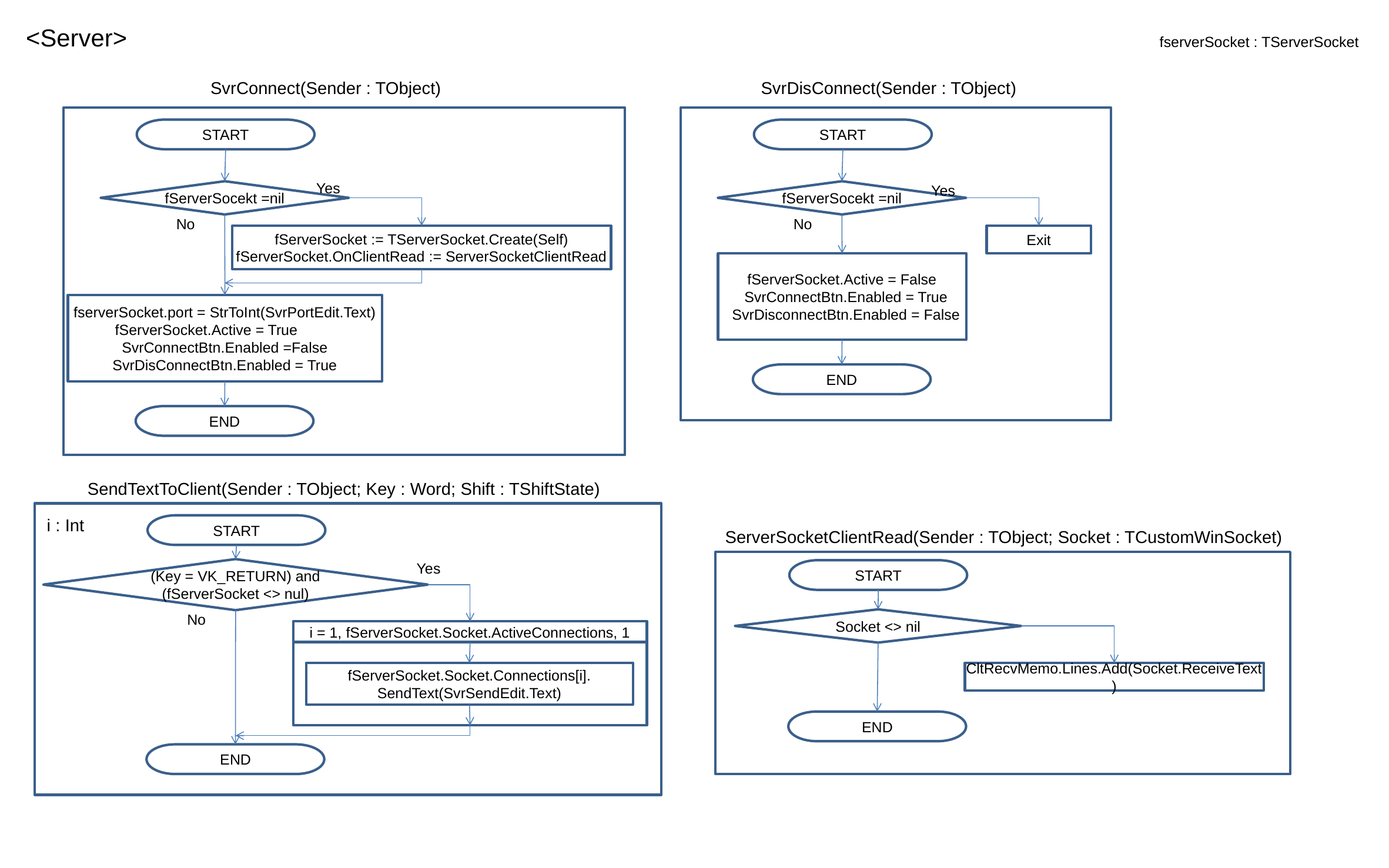

<Server>
fserverSocket : TServerSocket
SvrConnect(Sender : TObject)
SvrDisConnect(Sender : TObject)

START
START
Yes
fServerSocekt =nil
fServerSocekt =nil
Yes
No
No
fServerSocket := TServerSocket.Create(Self)
fServerSocket.OnClientRead := ServerSocketClientRead
Exit
fServerSocket.Active = False
  SvrConnectBtn.Enabled = True
  SvrDisconnectBtn.Enabled = False
fserverSocket.port = StrToInt(SvrPortEdit.Text)
fServerSocket.Active = True
SvrConnectBtn.Enabled =False
SvrDisConnectBtn.Enabled = True
END
END
SendTextToClient(Sender : TObject; Key : Word; Shift : TShiftState)

i : Int
START
ServerSocketClientRead(Sender : TObject; Socket : TCustomWinSocket)

(Key = VK_RETURN) and (fServerSocket <> nul)
Yes
START
Socket <> nil
No
i = 1, fServerSocket.Socket.ActiveConnections, 1

fServerSocket.Socket.Connections[i].
SendText(SvrSendEdit.Text)
CltRecvMemo.Lines.Add(Socket.ReceiveText)
END
END